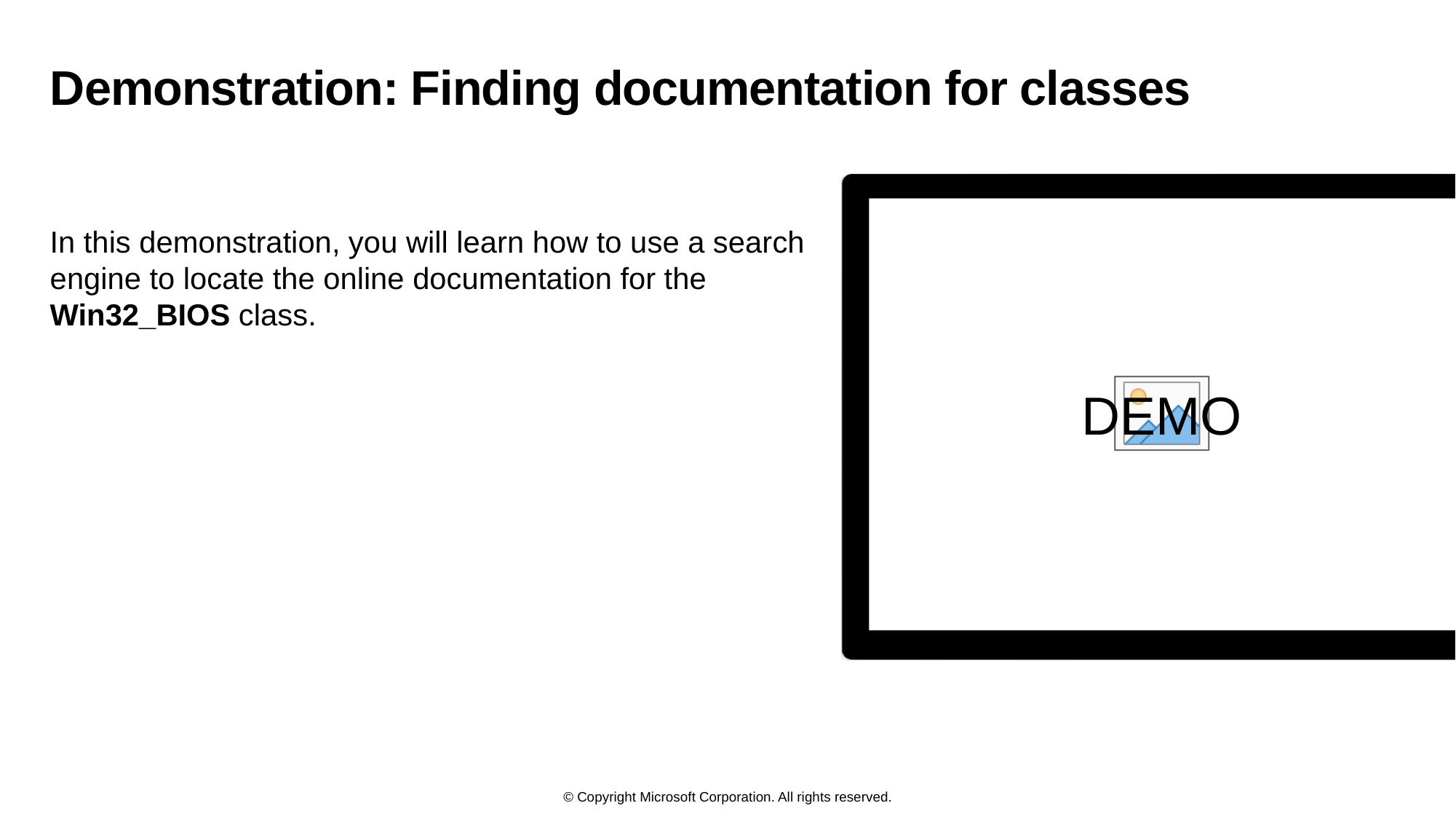

# Demonstration: Finding documentation for classes

In this demonstration, you will learn how to use a search engine to locate the online documentation for the Win32_BIOS class.